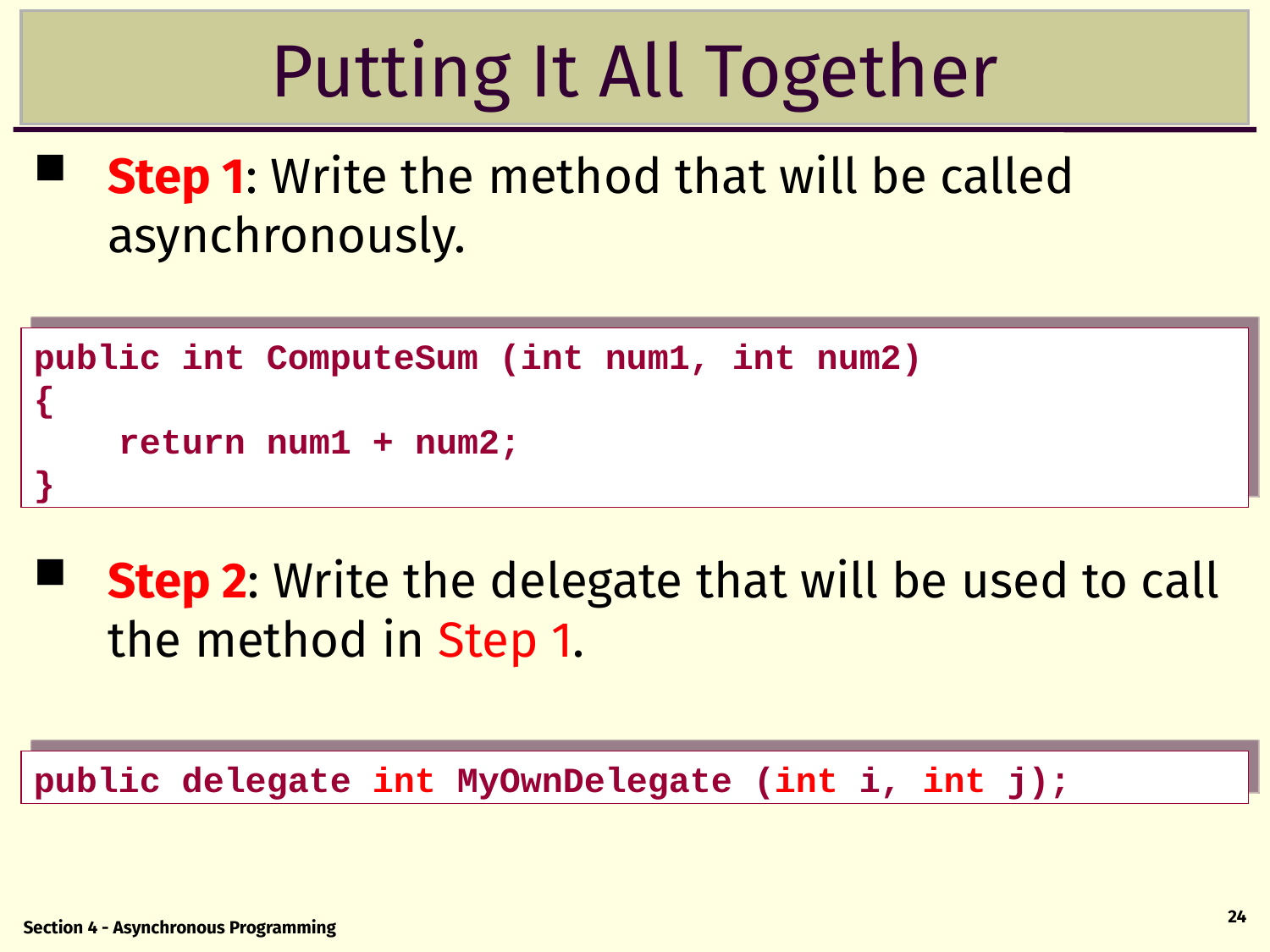

# Putting It All Together
Step 1: Write the method that will be called asynchronously.

Step 2: Write the delegate that will be used to call the method in Step 1.
public int ComputeSum (int num1, int num2)
{
    return num1 + num2;
}
public delegate int MyOwnDelegate (int i, int j);
24
Section 4 - Asynchronous Programming